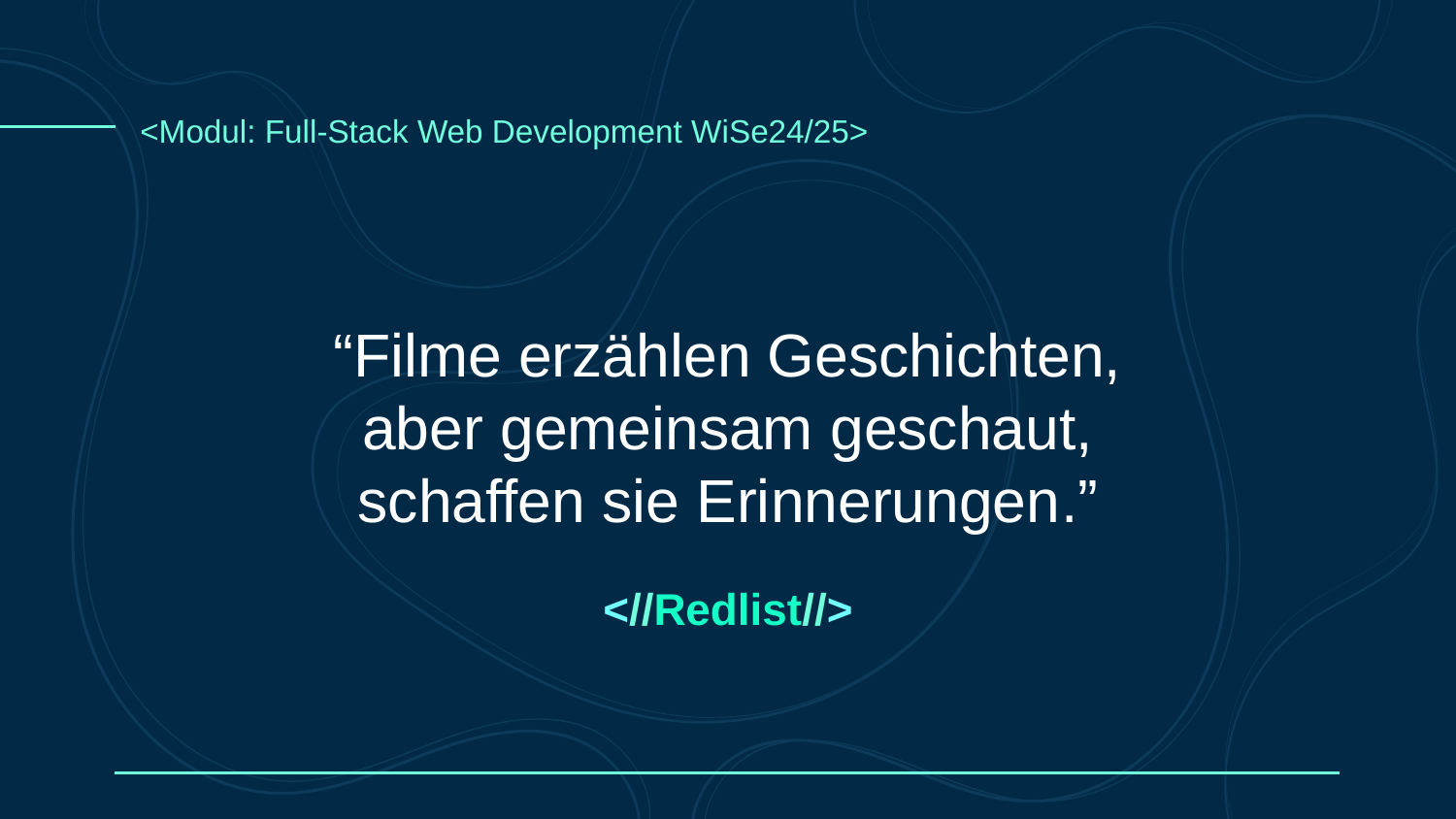

<Modul: Full-Stack Web Development WiSe24/25>
“Filme erzählen Geschichten, aber gemeinsam geschaut, schaffen sie Erinnerungen.”
<//Redlist//>